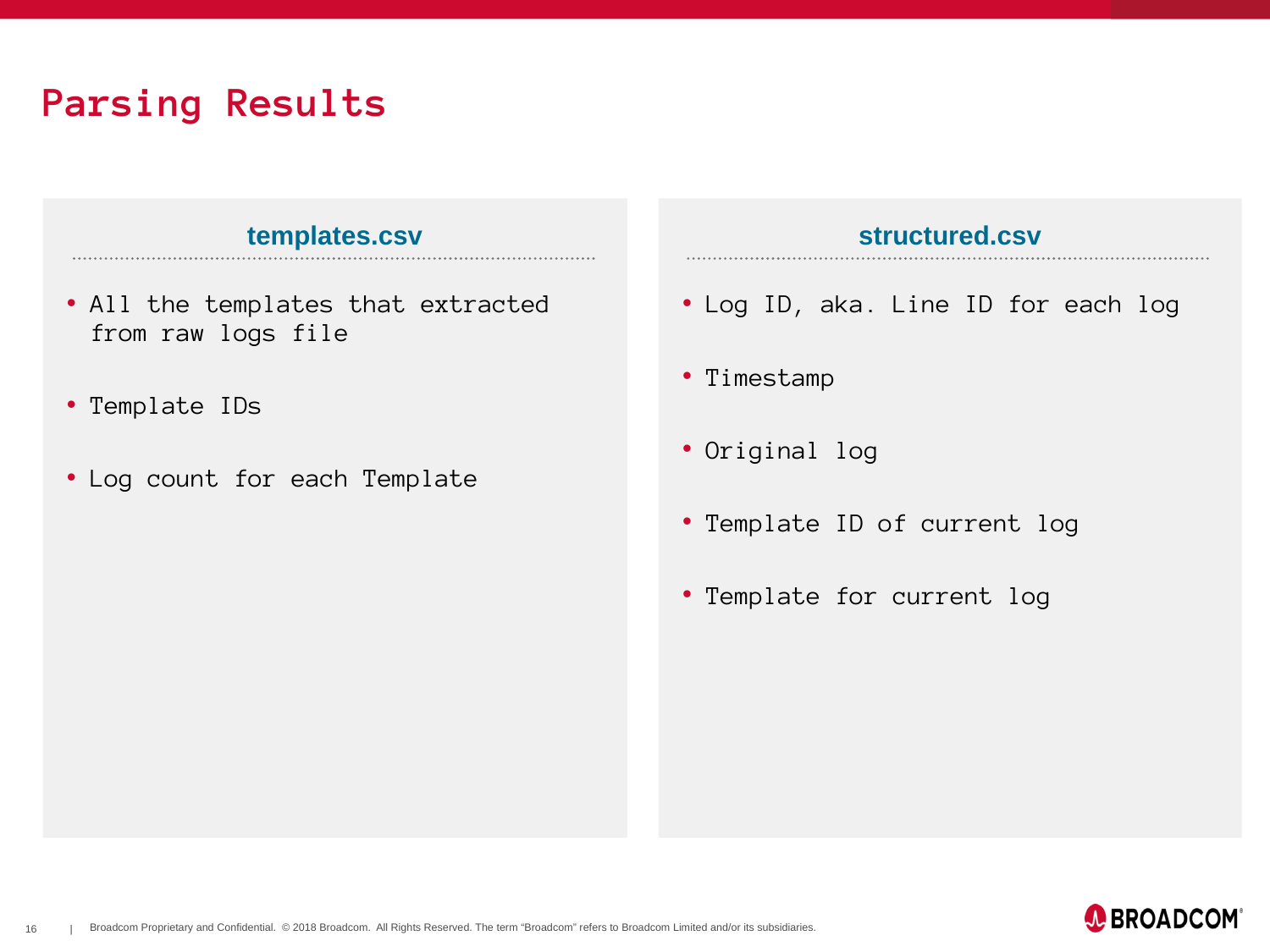

# Parsing Results
templates.csv
All the templates that extracted from raw logs file

Template IDs

Log count for each Template

structured.csv
Log ID, aka. Line ID for each log

Timestamp

Original log

Template ID of current log

Template for current log